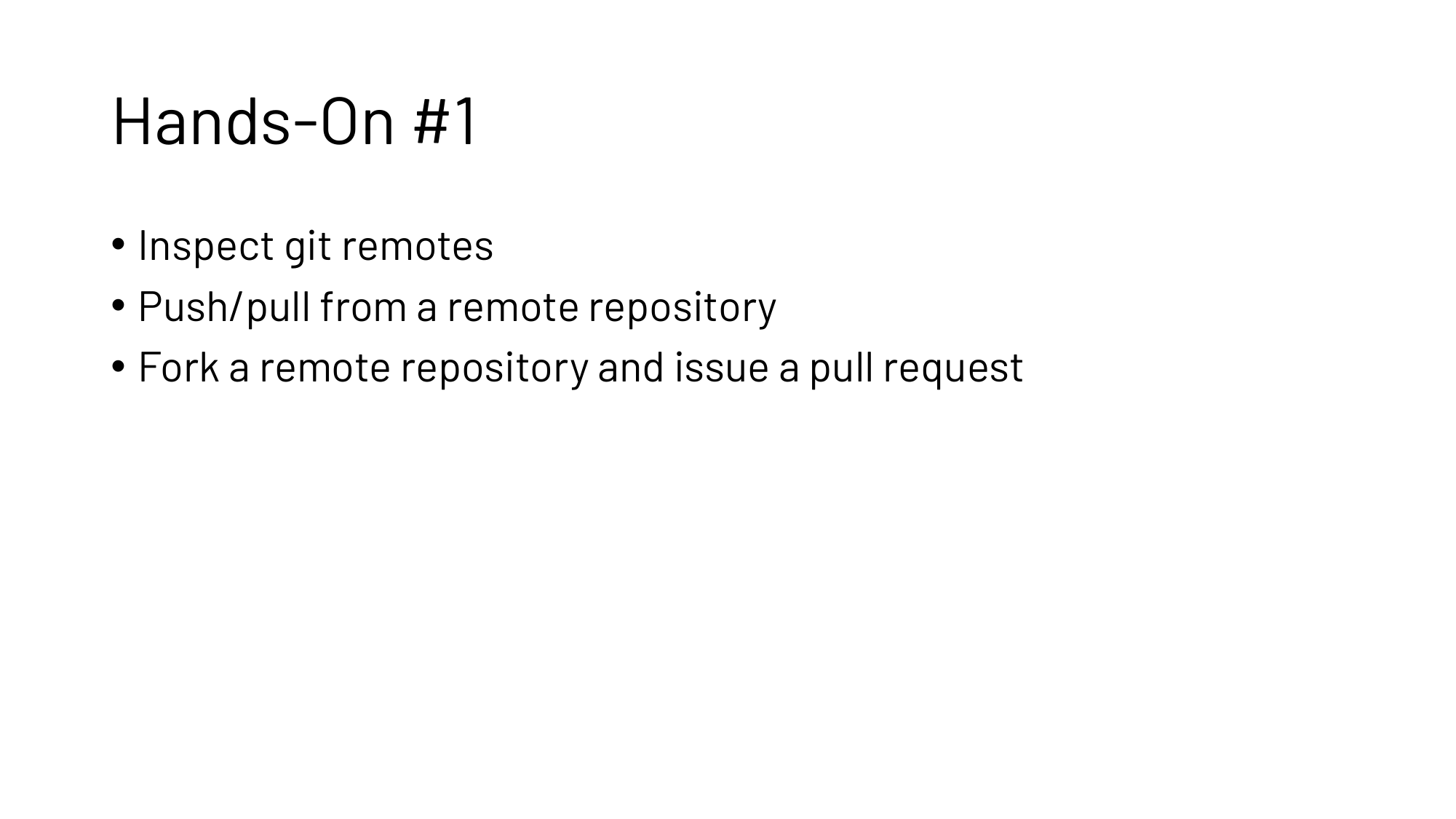

# Hands-On #1
Inspect git remotes
Push/pull from a remote repository
Fork a remote repository and issue a pull request